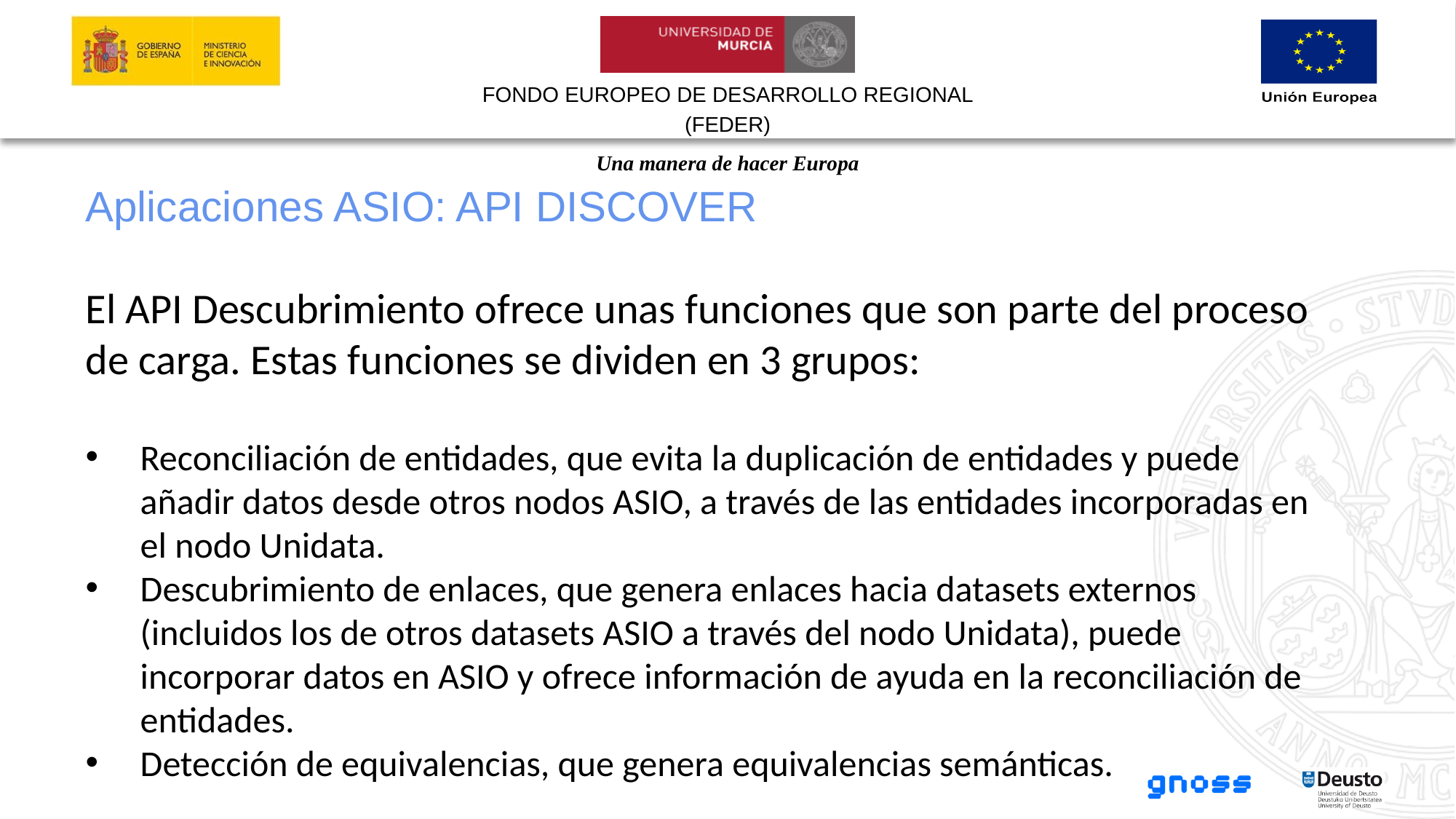

Aplicaciones ASIO: API DISCOVER

El API Descubrimiento ofrece unas funciones que son parte del proceso de carga. Estas funciones se dividen en 3 grupos:

Reconciliación de entidades, que evita la duplicación de entidades y puede añadir datos desde otros nodos ASIO, a través de las entidades incorporadas en el nodo Unidata.
Descubrimiento de enlaces, que genera enlaces hacia datasets externos (incluidos los de otros datasets ASIO a través del nodo Unidata), puede incorporar datos en ASIO y ofrece información de ayuda en la reconciliación de entidades.
Detección de equivalencias, que genera equivalencias semánticas.